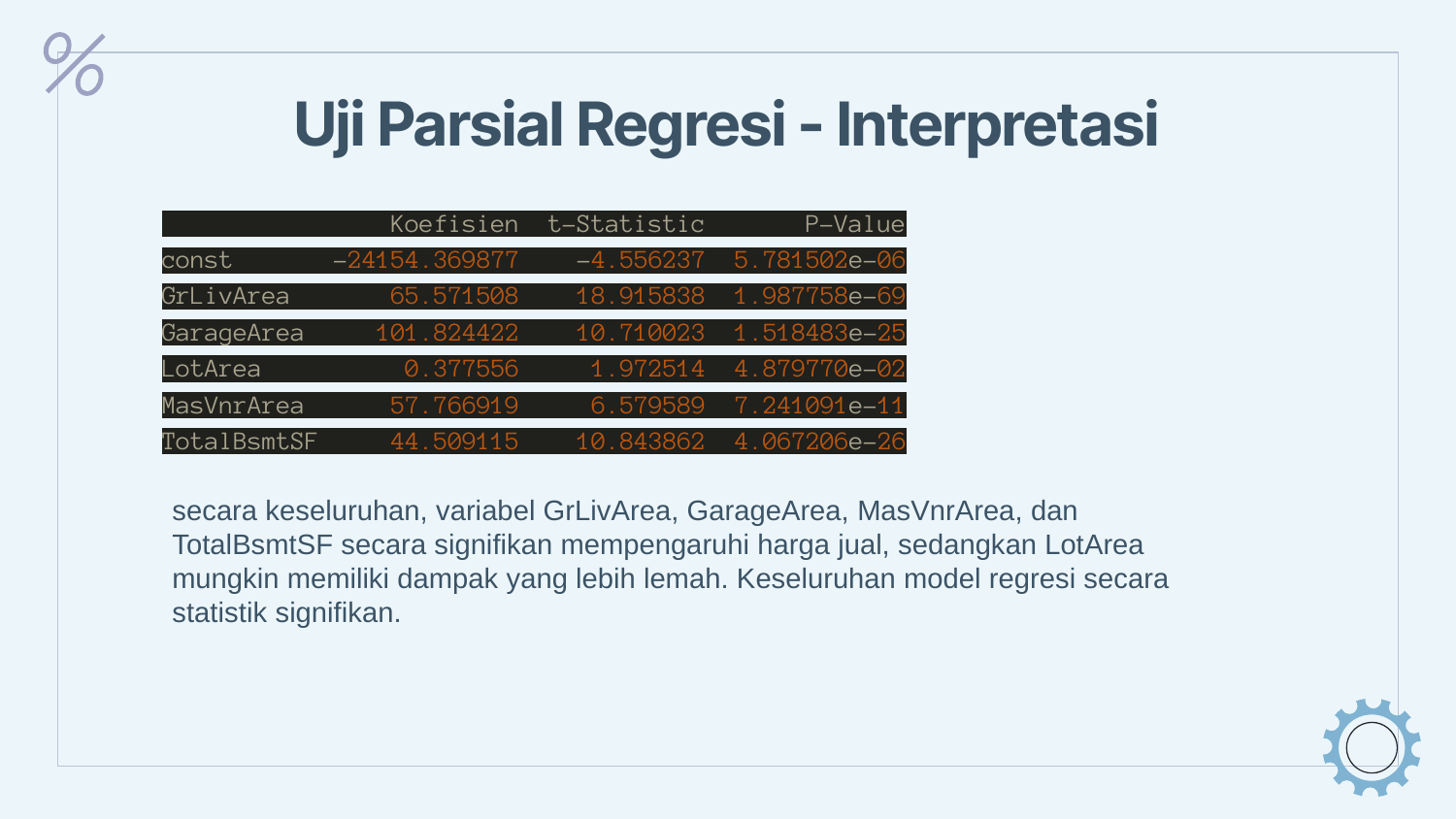

# Uji Parsial Regresi - Interpretasi
                Koefisien  t-Statistic       P-Value
const       -24154.369877    -4.556237  5.781502e-06
GrLivArea       65.571508    18.915838  1.987758e-69
GarageArea     101.824422    10.710023  1.518483e-25
LotArea          0.377556     1.972514  4.879770e-02
MasVnrArea      57.766919     6.579589  7.241091e-11
TotalBsmtSF     44.509115    10.843862  4.067206e-26
secara keseluruhan, variabel GrLivArea, GarageArea, MasVnrArea, dan TotalBsmtSF secara signifikan mempengaruhi harga jual, sedangkan LotArea mungkin memiliki dampak yang lebih lemah. Keseluruhan model regresi secara statistik signifikan.